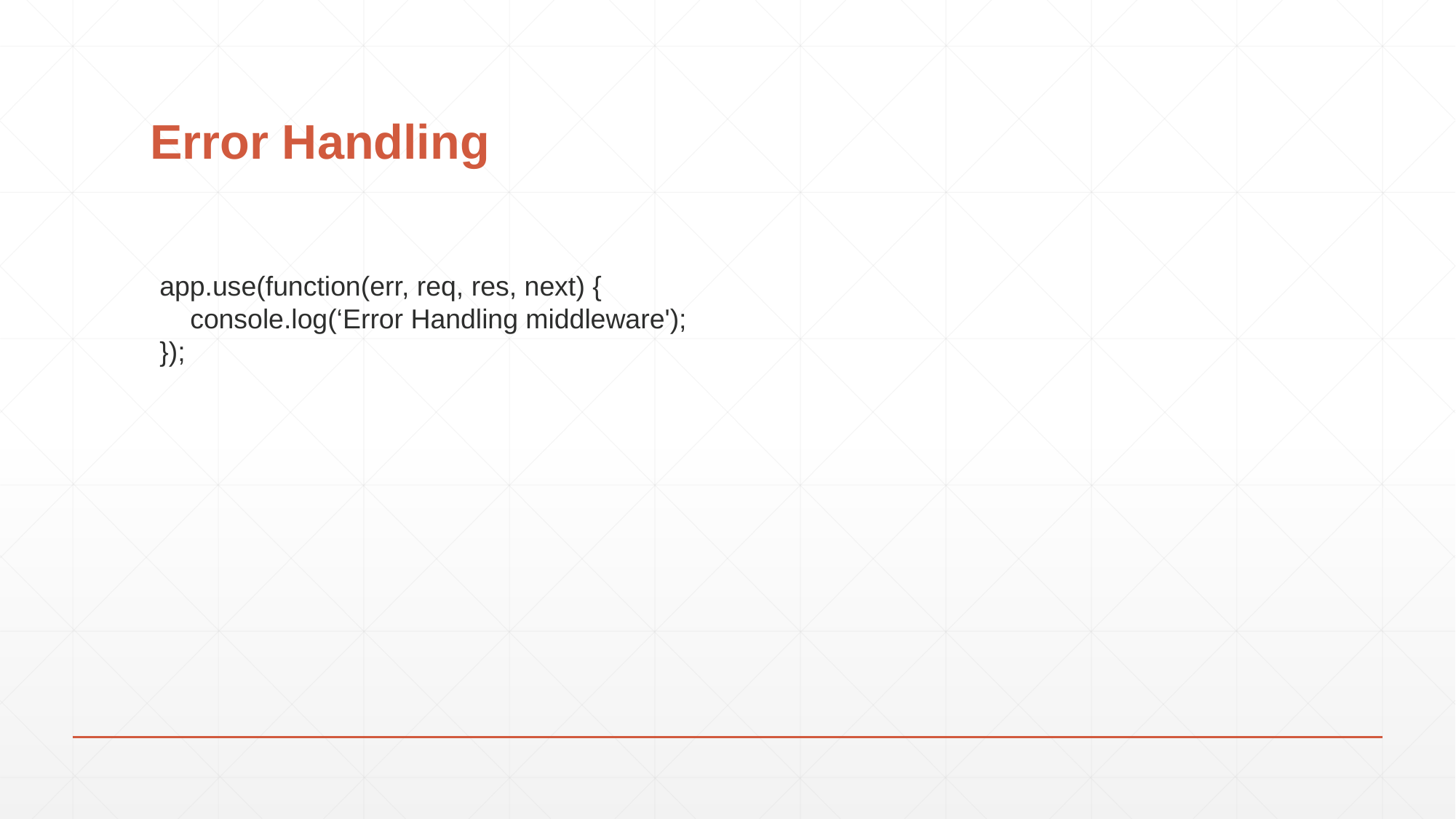

# Error Handling

app.use(function(err, req, res, next) {
    console.log(‘Error Handling middleware');
});